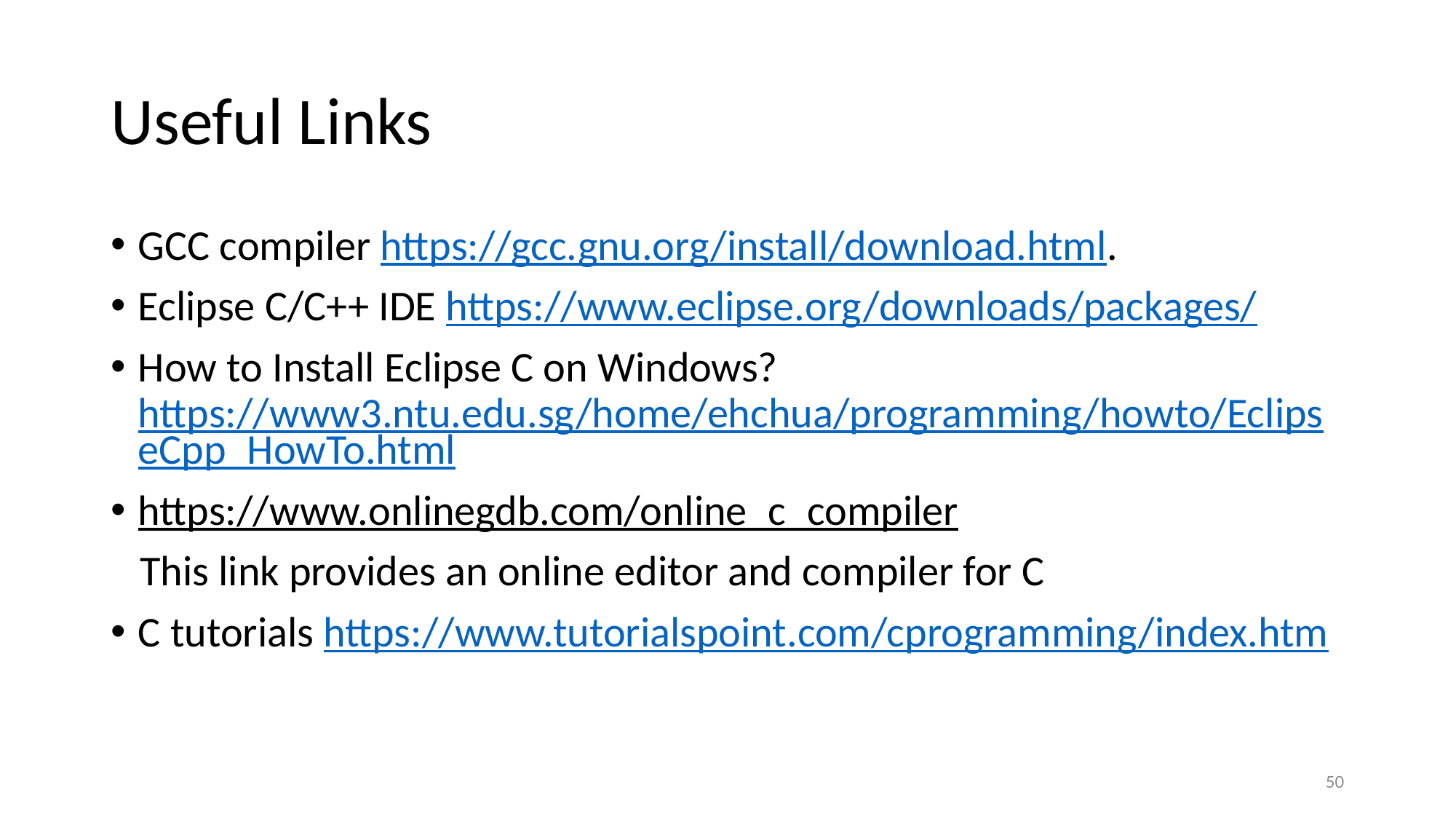

# Useful Links
GCC compiler https://gcc.gnu.org/install/download.html.
Eclipse C/C++ IDE https://www.eclipse.org/downloads/packages/
How to Install Eclipse C on Windows? https://www3.ntu.edu.sg/home/ehchua/programming/howto/EclipseCpp_HowTo.html
https://www.onlinegdb.com/online_c_compiler
   This link provides an online editor and compiler for C
C tutorials https://www.tutorialspoint.com/cprogramming/index.htm

50